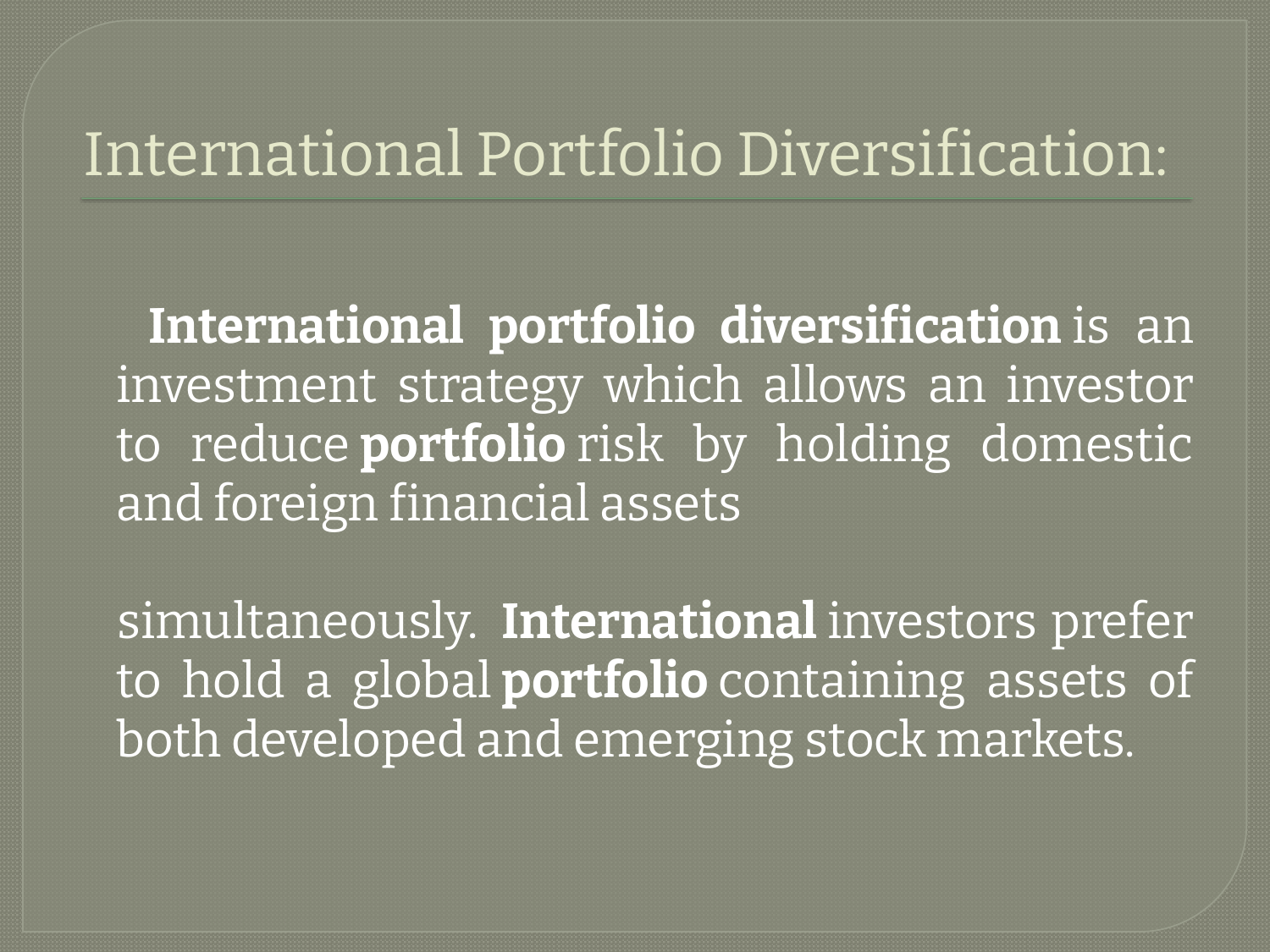

# International Portfolio Diversification:

   International portfolio diversification is an investment strategy which allows an investor to reduce portfolio risk by holding domestic and foreign financial assets

   simultaneously.  International investors prefer to hold a global portfolio containing assets of both developed and emerging stock markets.